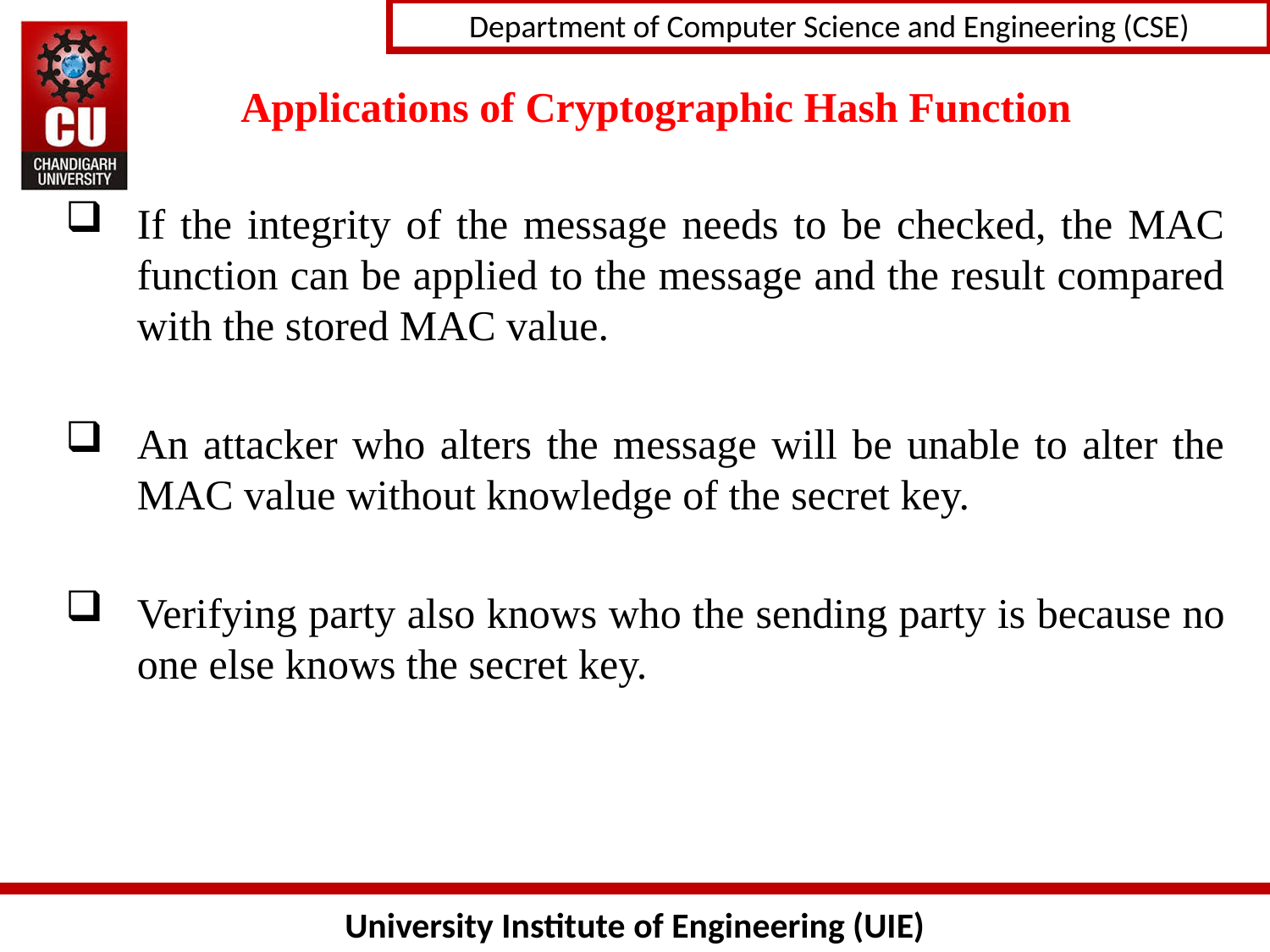

# Applications of Cryptographic Hash Function
If the integrity of the message needs to be checked, the MAC function can be applied to the message and the result compared with the stored MAC value.

An attacker who alters the message will be unable to alter the MAC value without knowledge of the secret key.

Verifying party also knows who the sending party is because no one else knows the secret key.